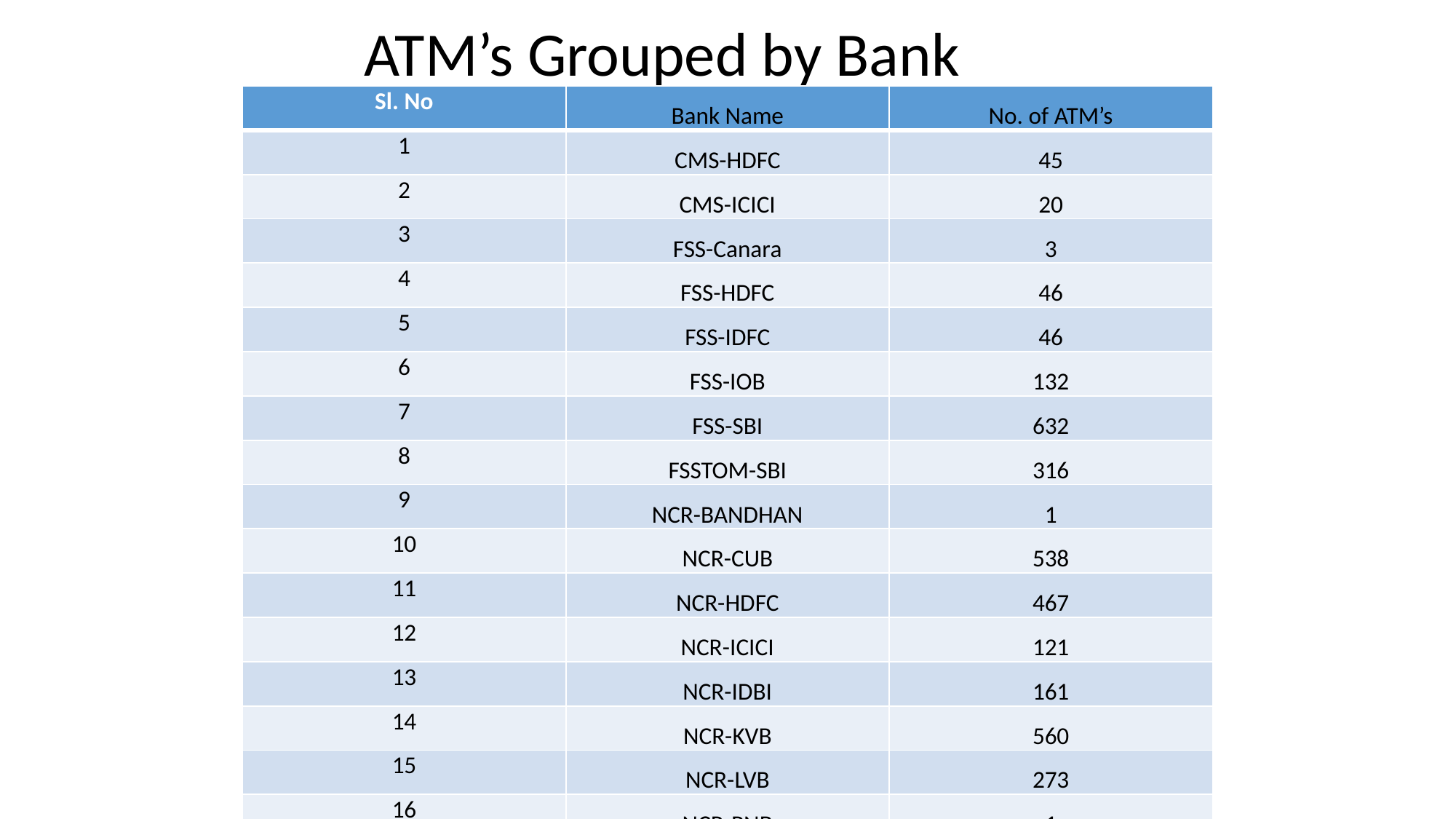

# ATM’s Grouped by Bank
| Sl. No | Bank Name | No. of ATM’s |
| --- | --- | --- |
| 1 | CMS-HDFC | 45 |
| 2 | CMS-ICICI | 20 |
| 3 | FSS-Canara | 3 |
| 4 | FSS-HDFC | 46 |
| 5 | FSS-IDFC | 46 |
| 6 | FSS-IOB | 132 |
| 7 | FSS-SBI | 632 |
| 8 | FSSTOM-SBI | 316 |
| 9 | NCR-BANDHAN | 1 |
| 10 | NCR-CUB | 538 |
| 11 | NCR-HDFC | 467 |
| 12 | NCR-ICICI | 121 |
| 13 | NCR-IDBI | 161 |
| 14 | NCR-KVB | 560 |
| 15 | NCR-LVB | 273 |
| 16 | NCR-PNB | 1 |
| 17 | NCR-YesBank | 1 |
| 18 | NCRFIS-LVB | 197 |
| 19 | NCRFIS-SBI | 810 |
| 20 | NCRFIS-UBI | 360 |